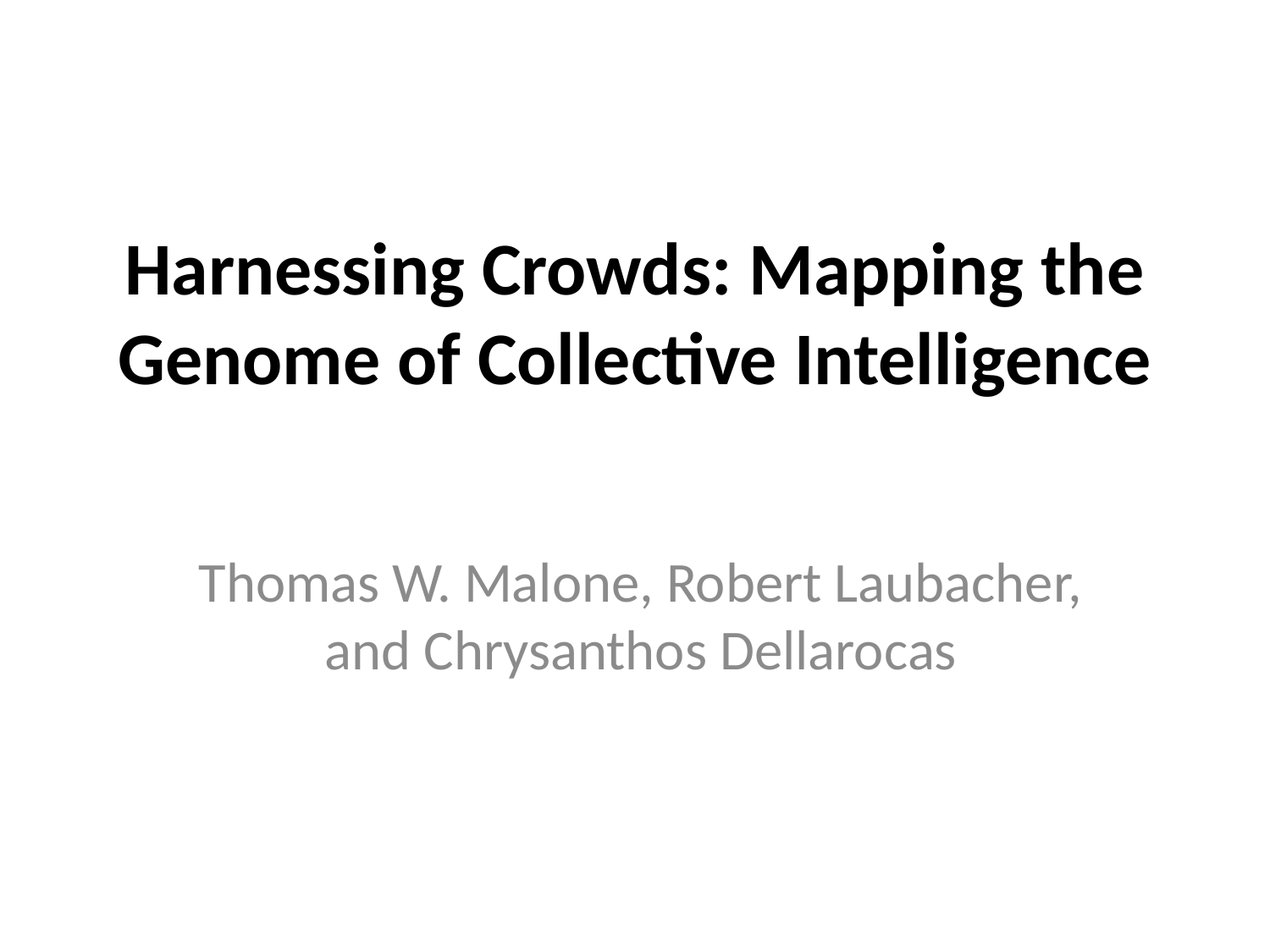

# Harnessing Crowds: Mapping the Genome of Collective Intelligence
Thomas W. Malone, Robert Laubacher, and Chrysanthos Dellarocas